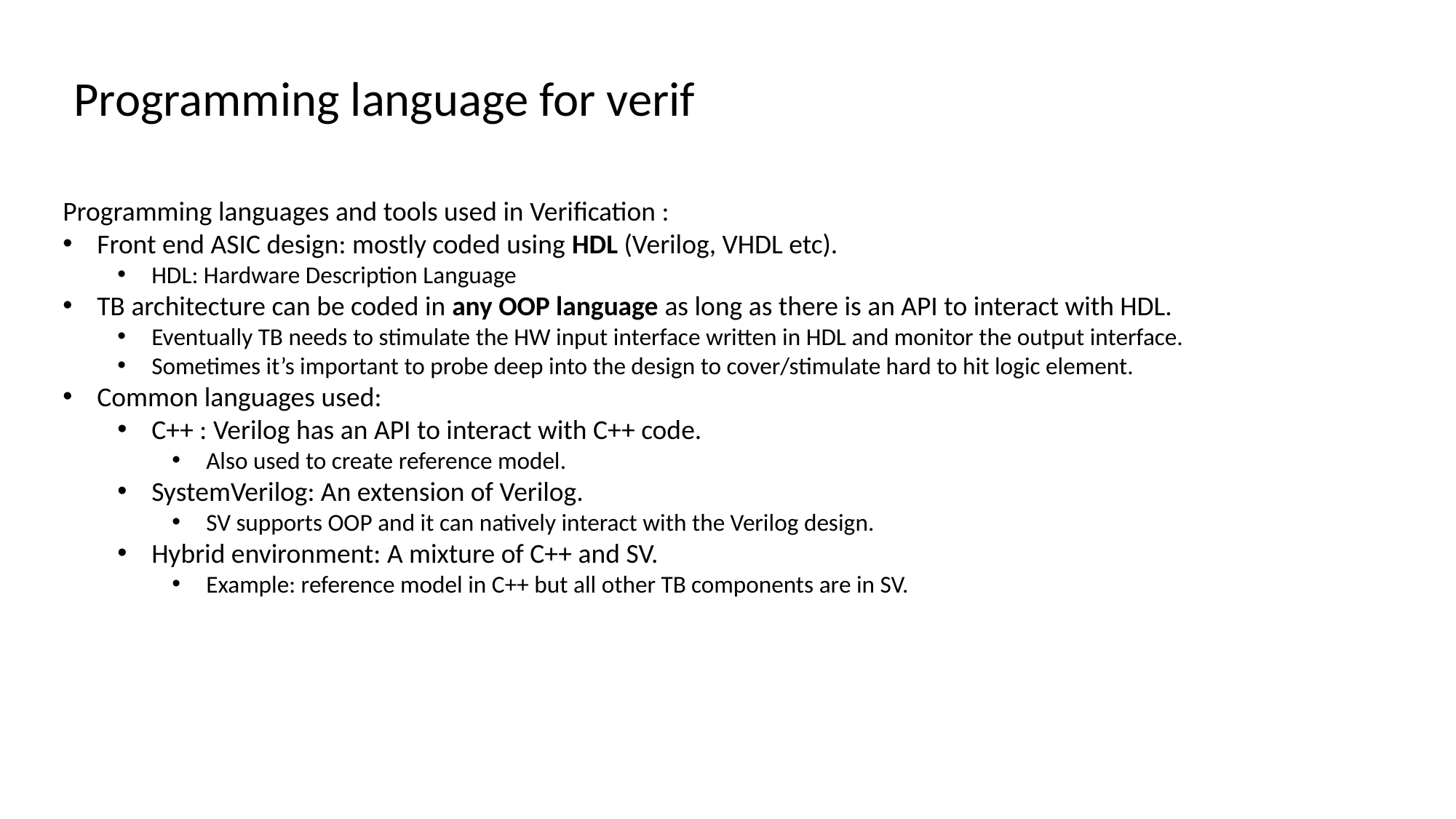

# Programming language for verif
Programming languages and tools used in Verification :
Front end ASIC design: mostly coded using HDL (Verilog, VHDL etc).
HDL: Hardware Description Language
TB architecture can be coded in any OOP language as long as there is an API to interact with HDL.
Eventually TB needs to stimulate the HW input interface written in HDL and monitor the output interface.
Sometimes it’s important to probe deep into the design to cover/stimulate hard to hit logic element.
Common languages used:
C++ : Verilog has an API to interact with C++ code.
Also used to create reference model.
SystemVerilog: An extension of Verilog.
SV supports OOP and it can natively interact with the Verilog design.
Hybrid environment: A mixture of C++ and SV.
Example: reference model in C++ but all other TB components are in SV.